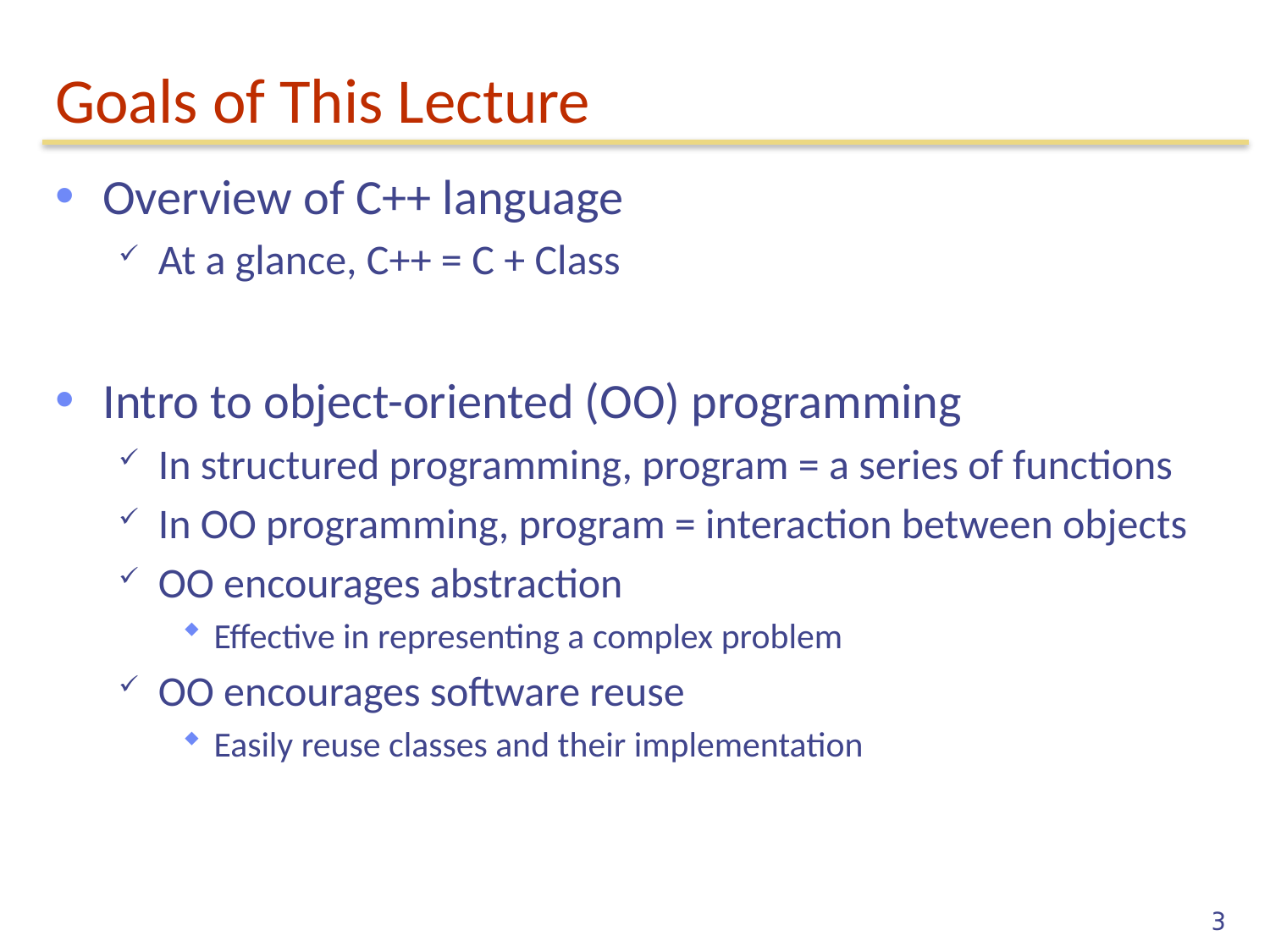

# Goals of This Lecture
Overview of C++ language
At a glance, C++ = C + Class

Intro to object-oriented (OO) programming
In structured programming, program = a series of functions
In OO programming, program = interaction between objects
OO encourages abstraction
Effective in representing a complex problem
OO encourages software reuse
Easily reuse classes and their implementation
3